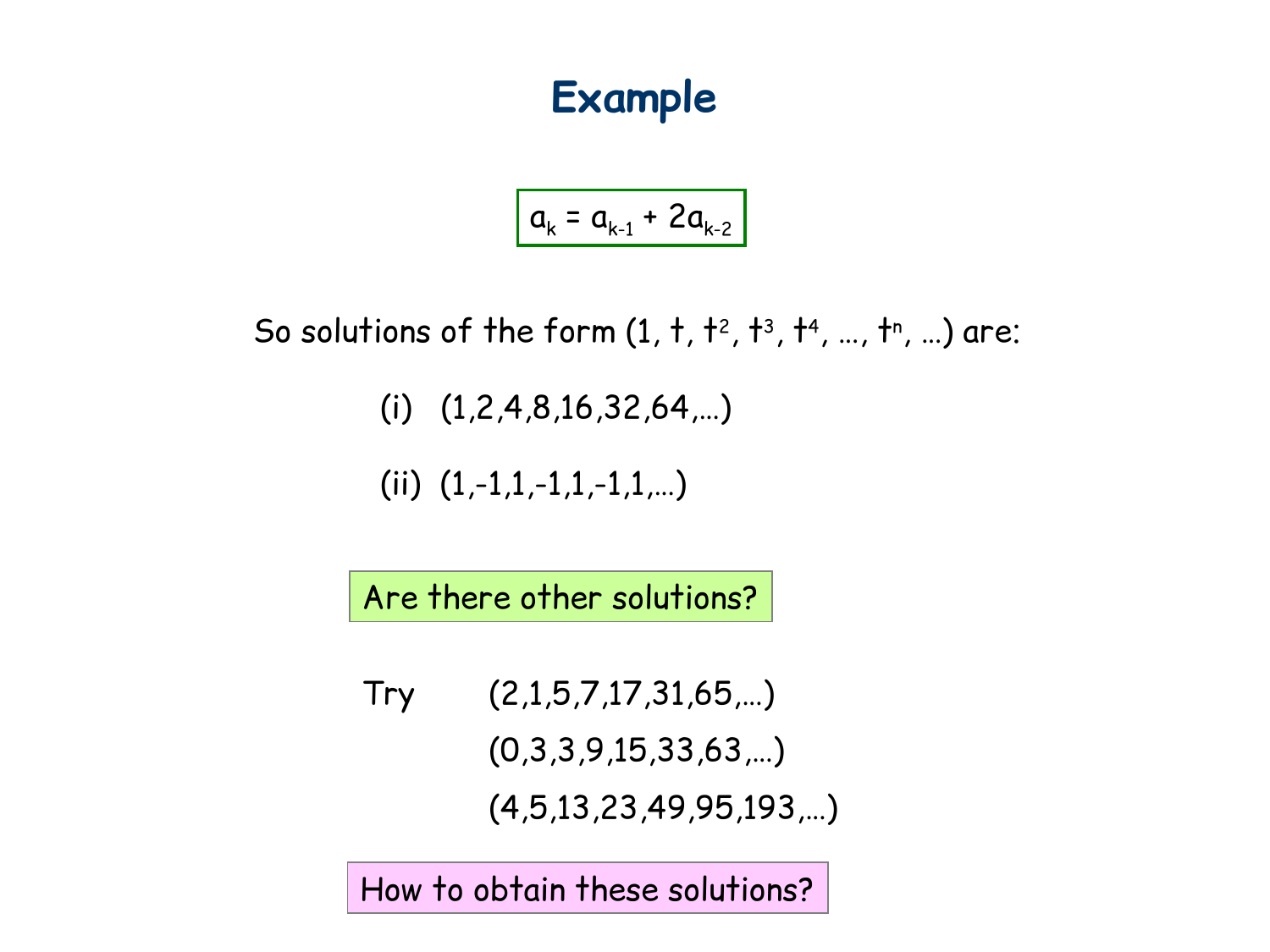

Example
ak = ak-1 + 2ak-2
So solutions of the form (1, t, t2, t3, t4, …, tn, …) are:

	(i)   (1,2,4,8,16,32,64,…)

	(ii)  (1,-1,1,-1,1,-1,1,…)
Are there other solutions?
Try 	(2,1,5,7,17,31,65,…)
       	(0,3,3,9,15,33,63,…)
	(4,5,13,23,49,95,193,…)
How to obtain these solutions?